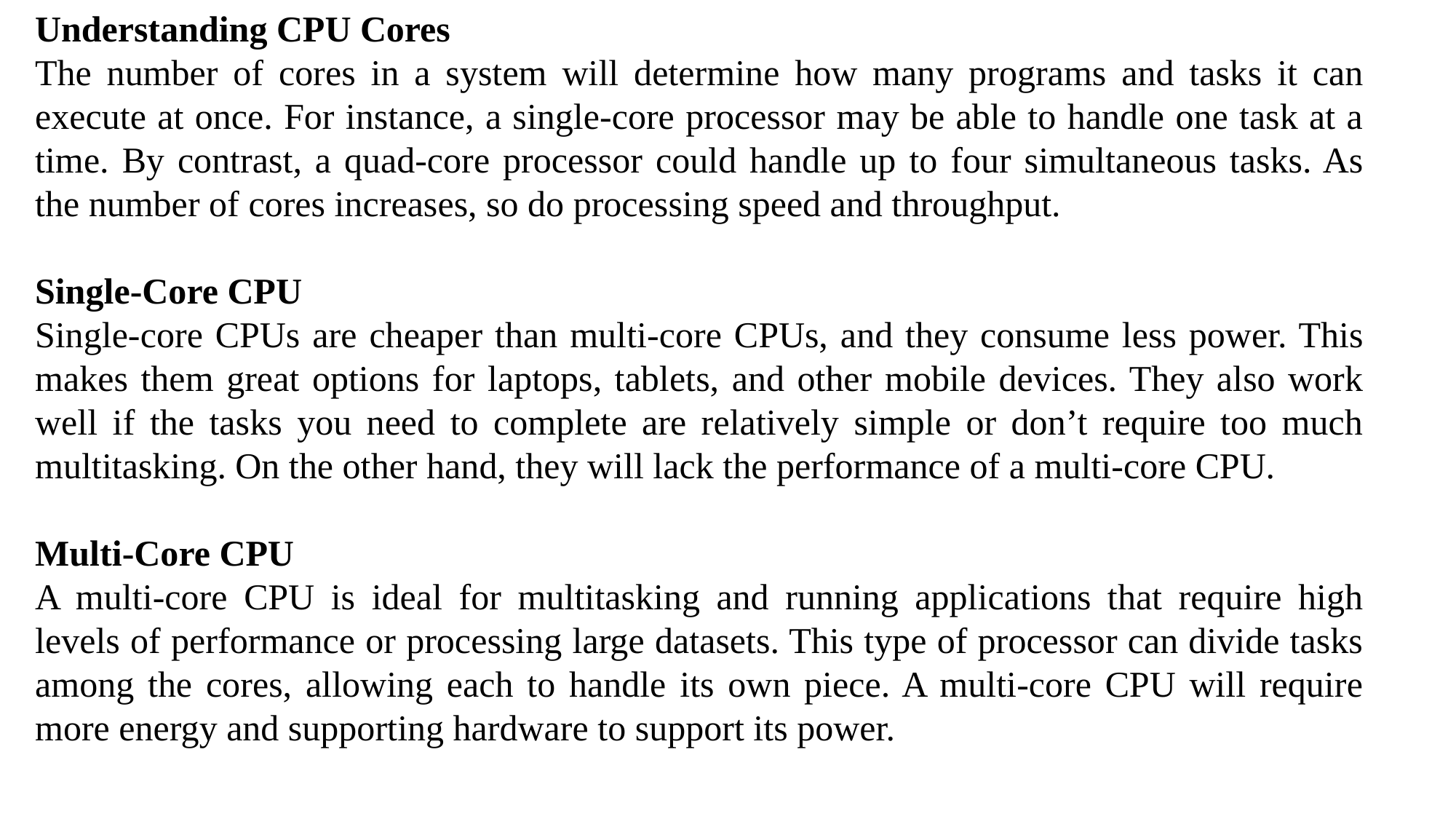

Understanding CPU Cores
The number of cores in a system will determine how many programs and tasks it can execute at once. For instance, a single-core processor may be able to handle one task at a time. By contrast, a quad-core processor could handle up to four simultaneous tasks. As the number of cores increases, so do processing speed and throughput.

Single-Core CPU
Single-core CPUs are cheaper than multi-core CPUs, and they consume less power. This makes them great options for laptops, tablets, and other mobile devices. They also work well if the tasks you need to complete are relatively simple or don’t require too much multitasking. On the other hand, they will lack the performance of a multi-core CPU.

Multi-Core CPU
A multi-core CPU is ideal for multitasking and running applications that require high levels of performance or processing large datasets. This type of processor can divide tasks among the cores, allowing each to handle its own piece. A multi-core CPU will require more energy and supporting hardware to support its power.